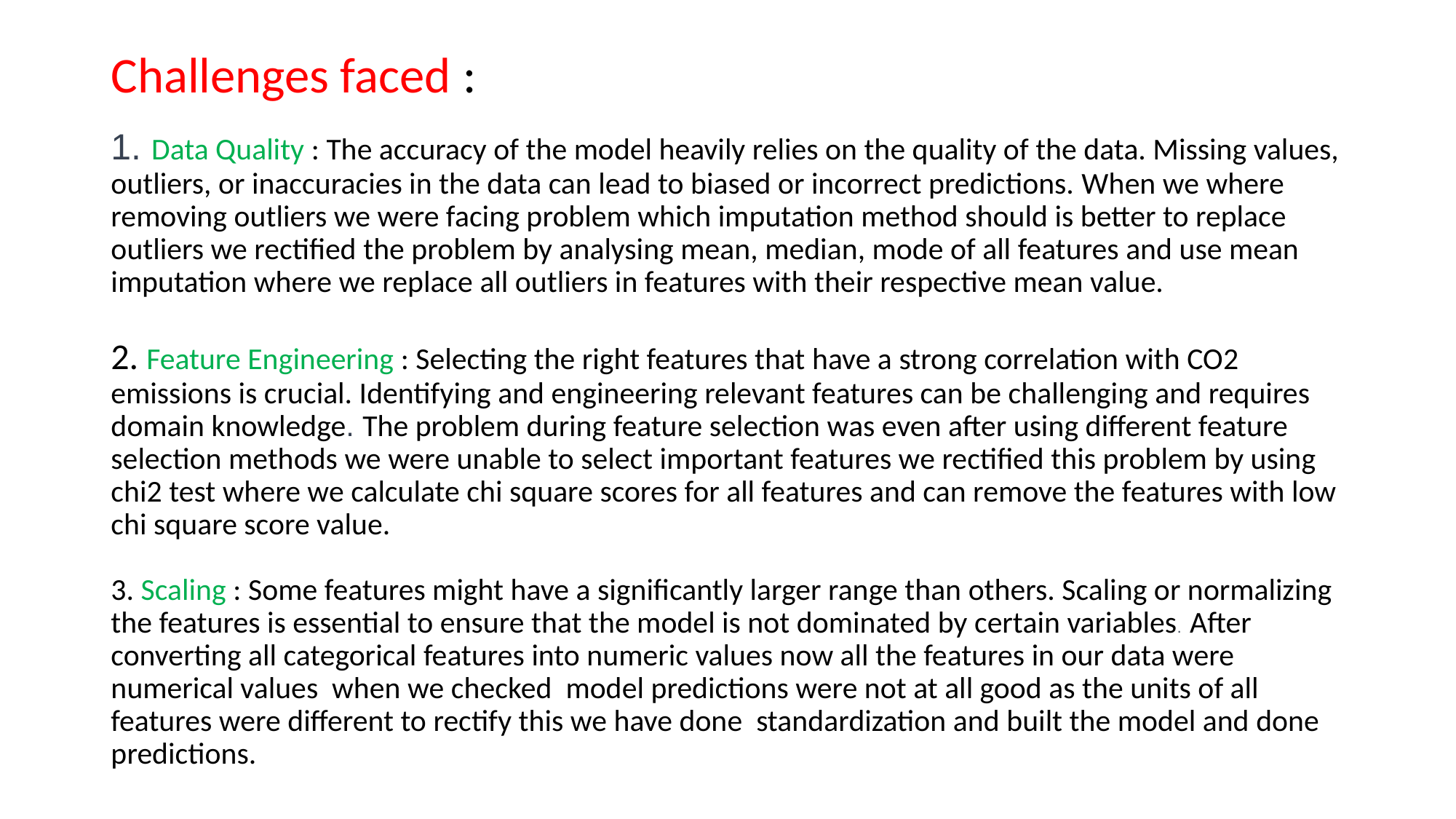

# Challenges faced :
1. Data Quality : The accuracy of the model heavily relies on the quality of the data. Missing values, outliers, or inaccuracies in the data can lead to biased or incorrect predictions. When we where removing outliers we were facing problem which imputation method should is better to replace outliers we rectified the problem by analysing mean, median, mode of all features and use mean imputation where we replace all outliers in features with their respective mean value.

2. Feature Engineering : Selecting the right features that have a strong correlation with CO2 emissions is crucial. Identifying and engineering relevant features can be challenging and requires domain knowledge. The problem during feature selection was even after using different feature selection methods we were unable to select important features we rectified this problem by using chi2 test where we calculate chi square scores for all features and can remove the features with low chi square score value.

3. Scaling : Some features might have a significantly larger range than others. Scaling or normalizing the features is essential to ensure that the model is not dominated by certain variables.  After converting all categorical features into numeric values now all the features in our data were numerical values  when we checked  model predictions were not at all good as the units of all features were different to rectify this we have done  standardization and built the model and done predictions.